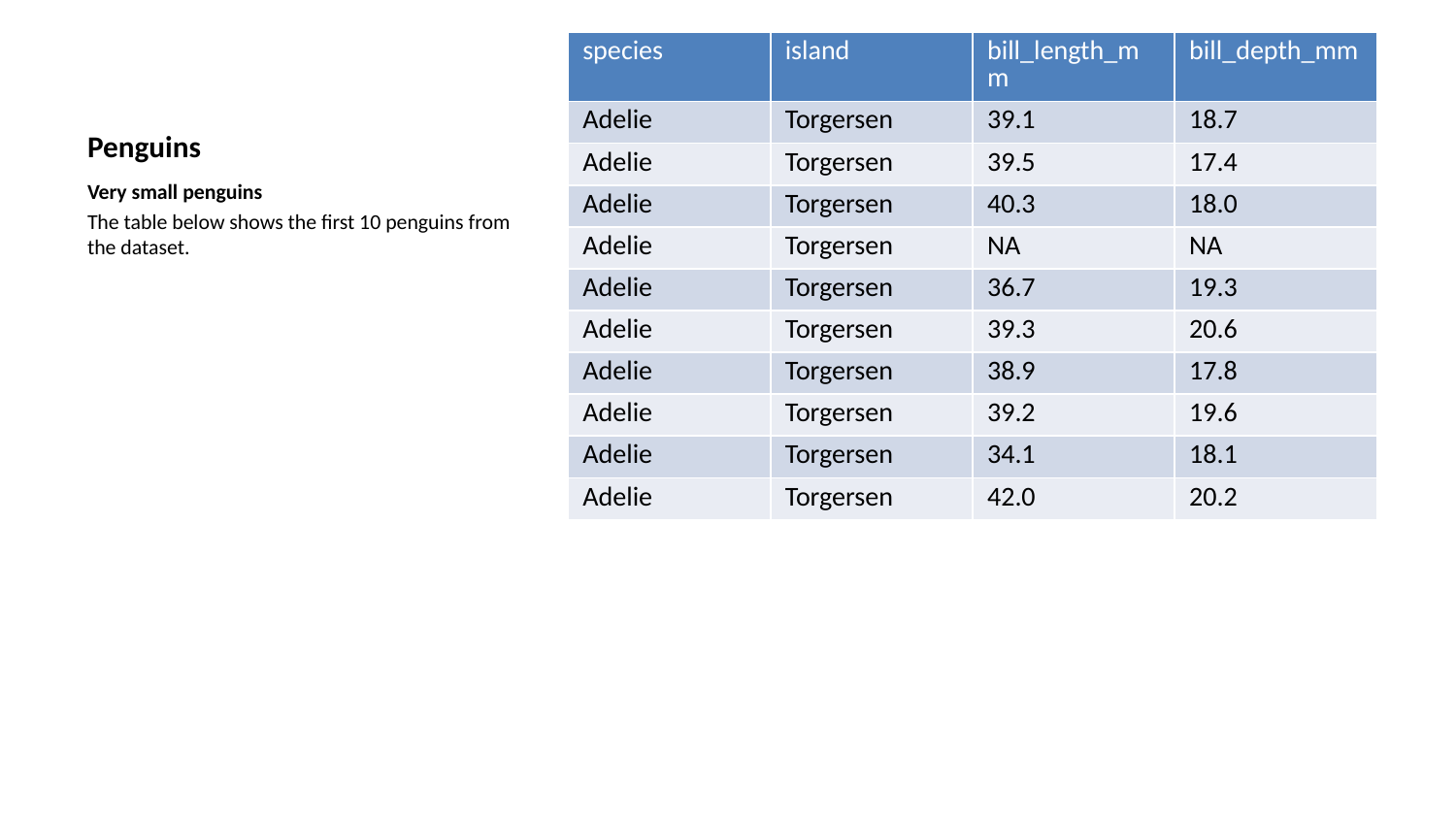

| species | island | bill\_length\_mm | bill\_depth\_mm |
| --- | --- | --- | --- |
| Adelie | Torgersen | 39.1 | 18.7 |
| Adelie | Torgersen | 39.5 | 17.4 |
| Adelie | Torgersen | 40.3 | 18.0 |
| Adelie | Torgersen | NA | NA |
| Adelie | Torgersen | 36.7 | 19.3 |
| Adelie | Torgersen | 39.3 | 20.6 |
| Adelie | Torgersen | 38.9 | 17.8 |
| Adelie | Torgersen | 39.2 | 19.6 |
| Adelie | Torgersen | 34.1 | 18.1 |
| Adelie | Torgersen | 42.0 | 20.2 |
# Penguins
Very small penguins
The table below shows the first 10 penguins from the dataset.